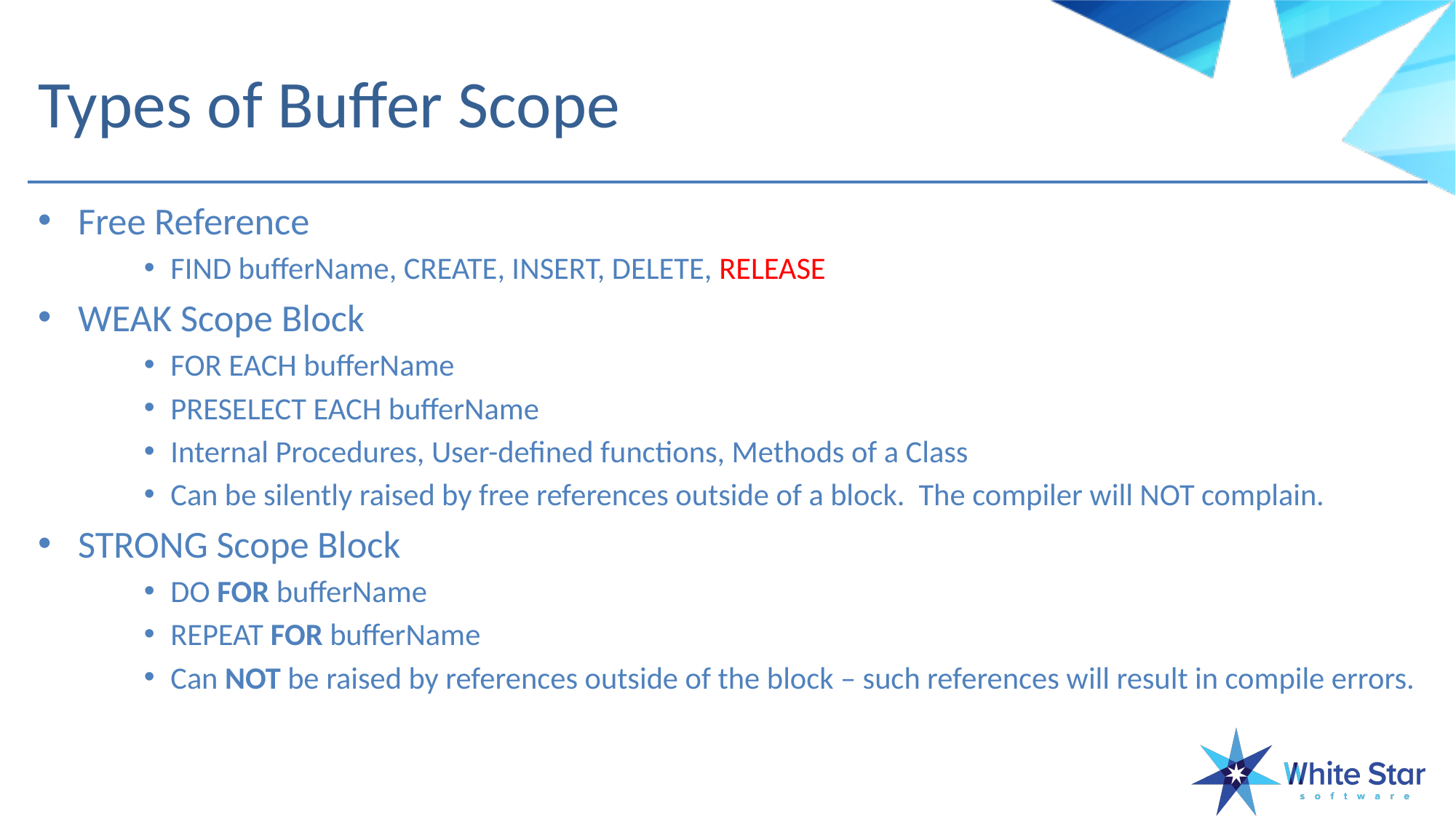

# Types of Buffer Scope
Free Reference
FIND bufferName, CREATE, INSERT, DELETE, RELEASE
WEAK Scope Block
FOR EACH bufferName
PRESELECT EACH bufferName
Internal Procedures, User-defined functions, Methods of a Class
Can be silently raised by free references outside of a block.  The compiler will NOT complain.
STRONG Scope Block
DO FOR bufferName
REPEAT FOR bufferName
Can NOT be raised by references outside of the block – such references will result in compile errors.